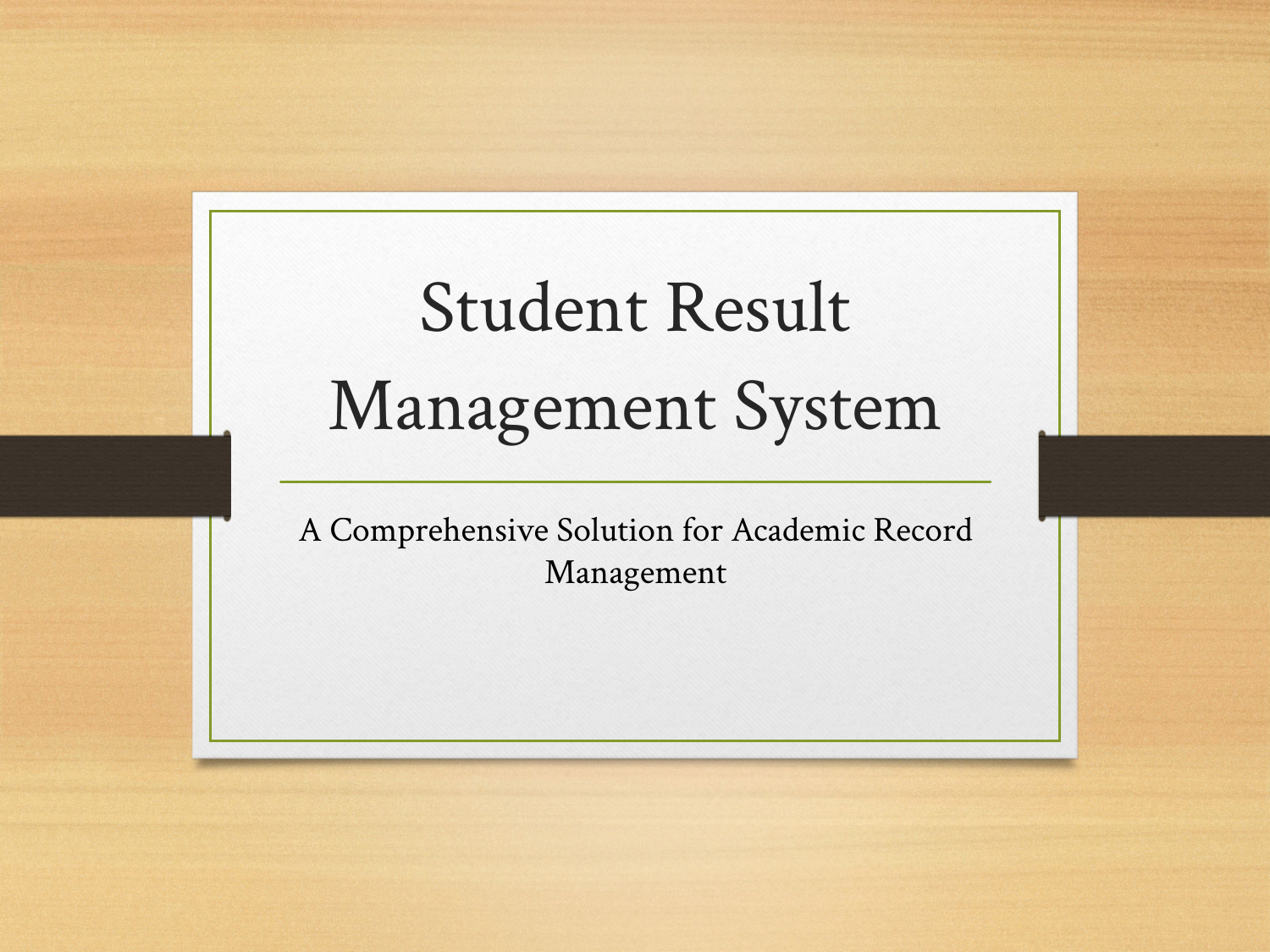

# Student Result Management System
A Comprehensive Solution for Academic Record Management